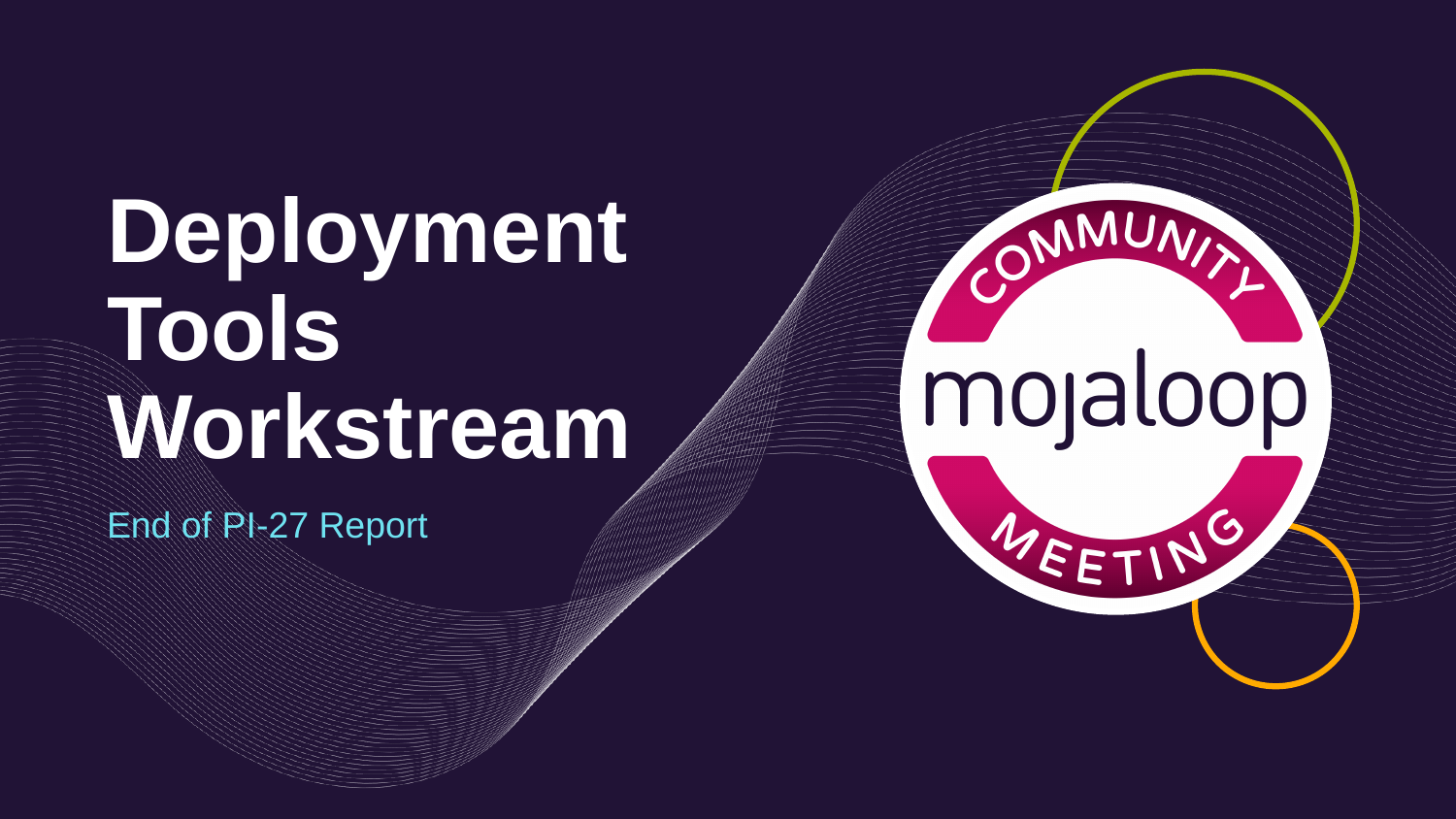

# Deployment Tools Workstream
End of PI-27 Report